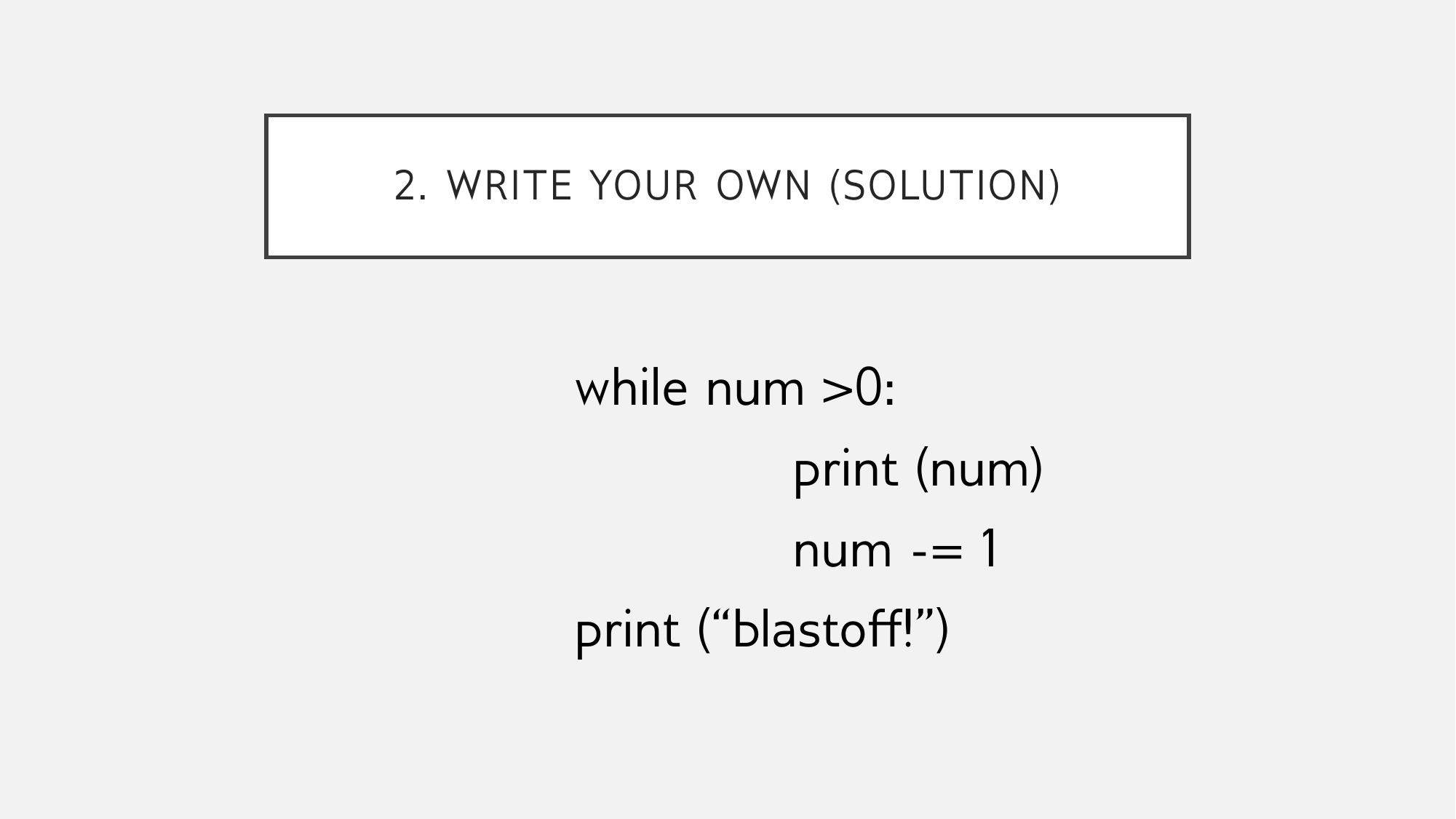

# 2. WRITE YOUR OWN (solution)
while num >0:
		print (num)
		num -= 1
print (“blastoff!”)